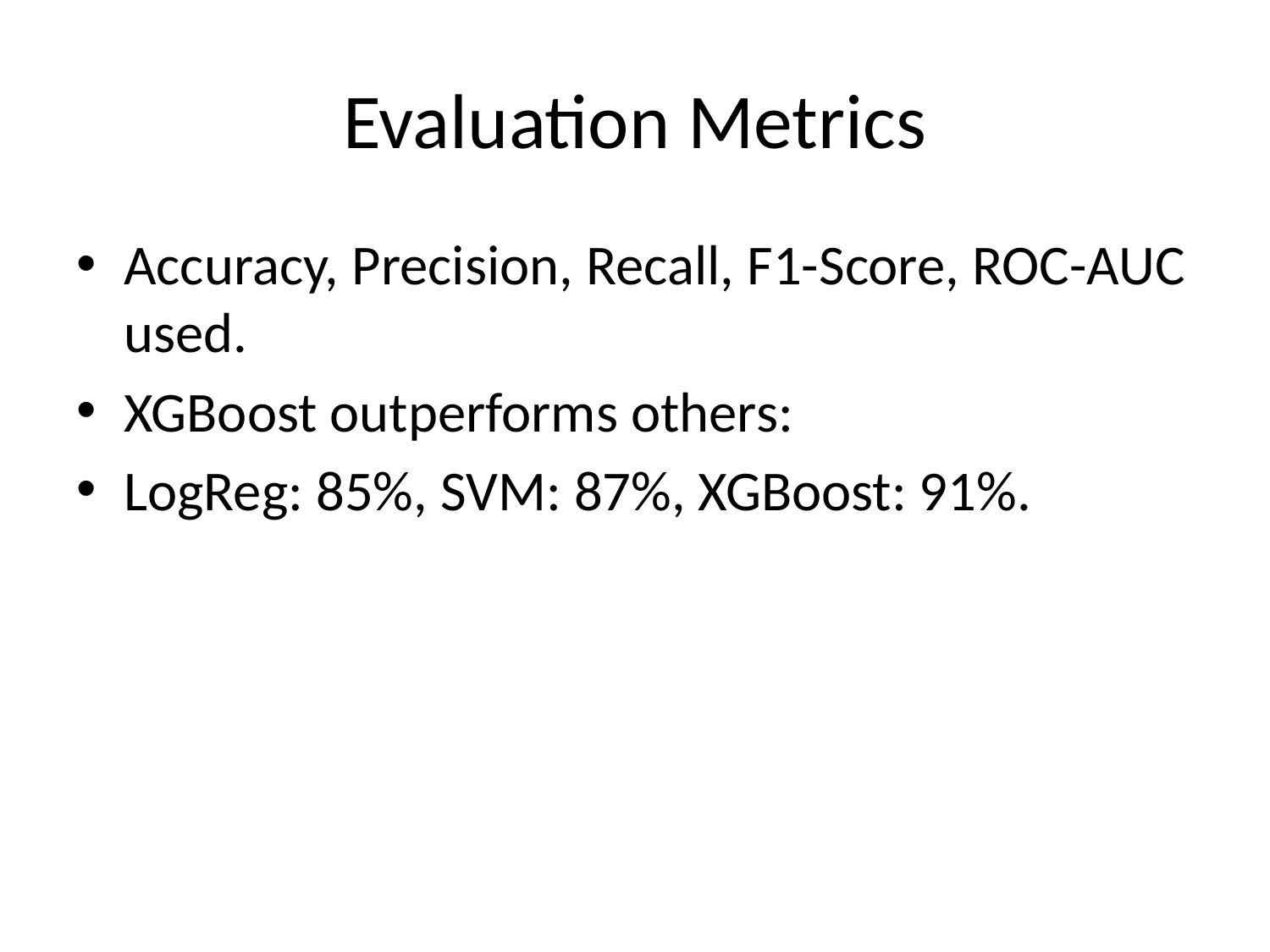

# Evaluation Metrics
Accuracy, Precision, Recall, F1-Score, ROC-AUC used.
XGBoost outperforms others:
LogReg: 85%, SVM: 87%, XGBoost: 91%.